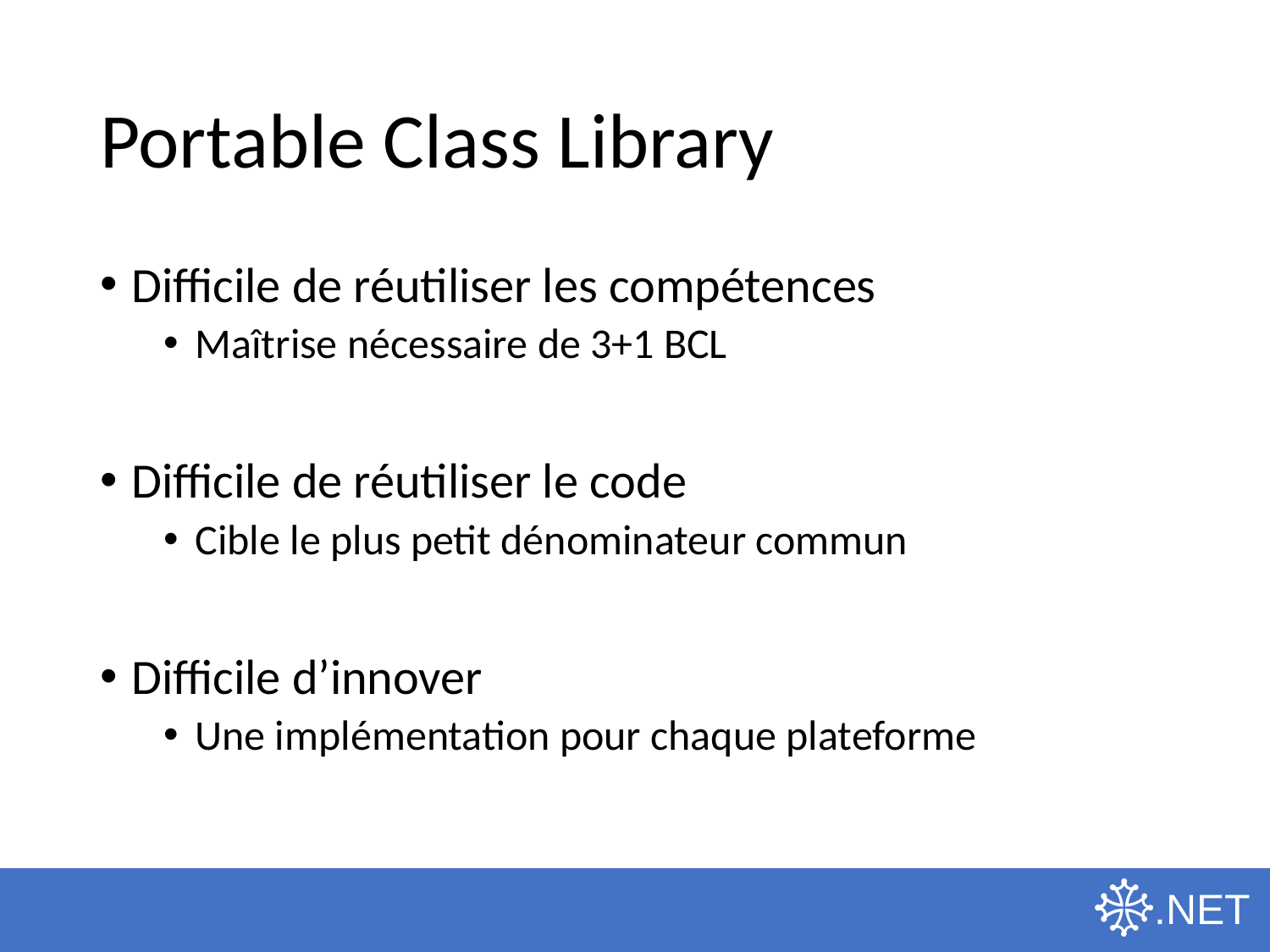

# Portable Class Library
Difficile de réutiliser les compétences
Maîtrise nécessaire de 3+1 BCL

Difficile de réutiliser le code
Cible le plus petit dénominateur commun

Difficile d’innover
Une implémentation pour chaque plateforme